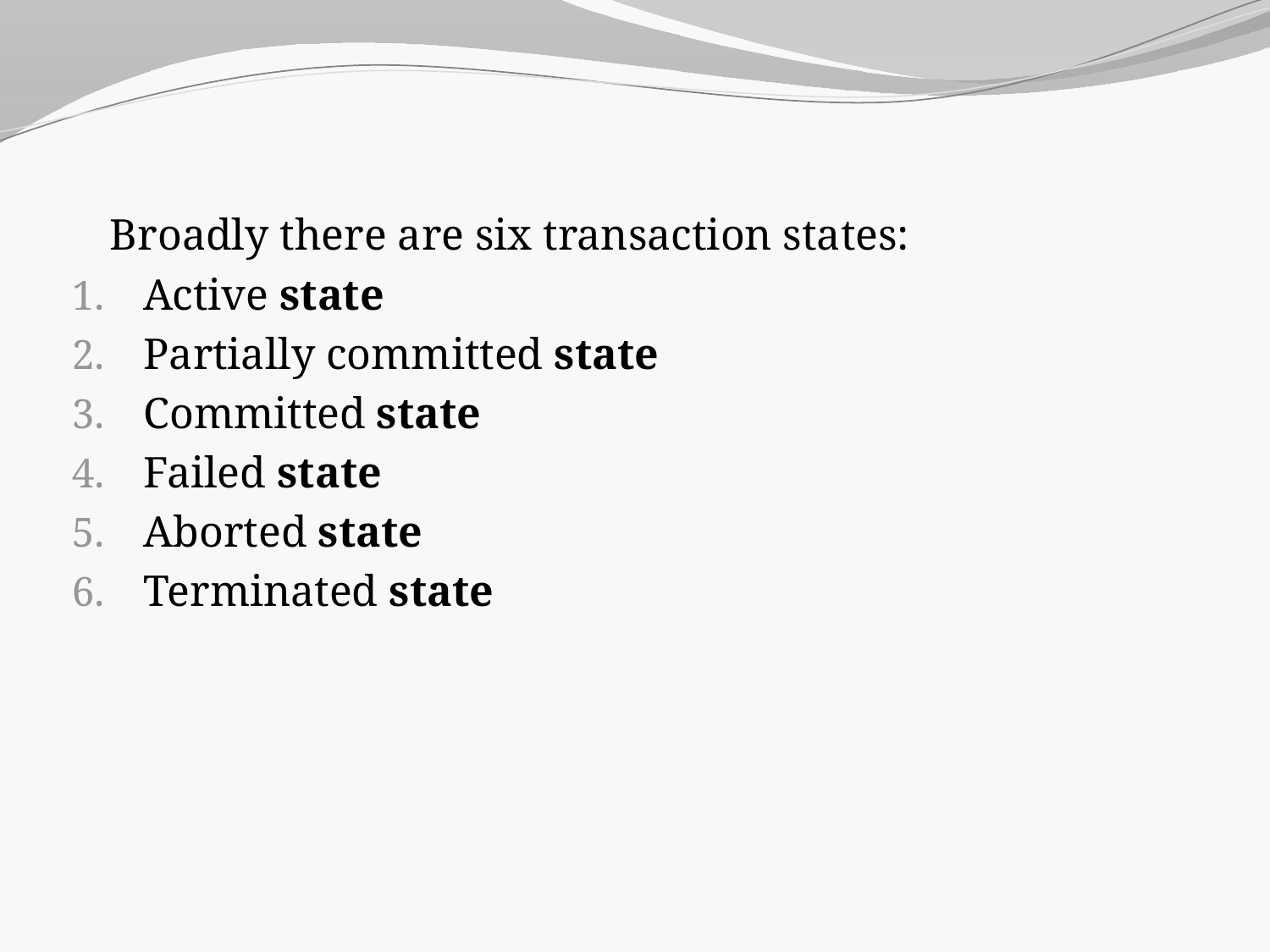

#
	Broadly there are six transaction states:
Active state
Partially committed state
Committed state
Failed state
Aborted state
Terminated state